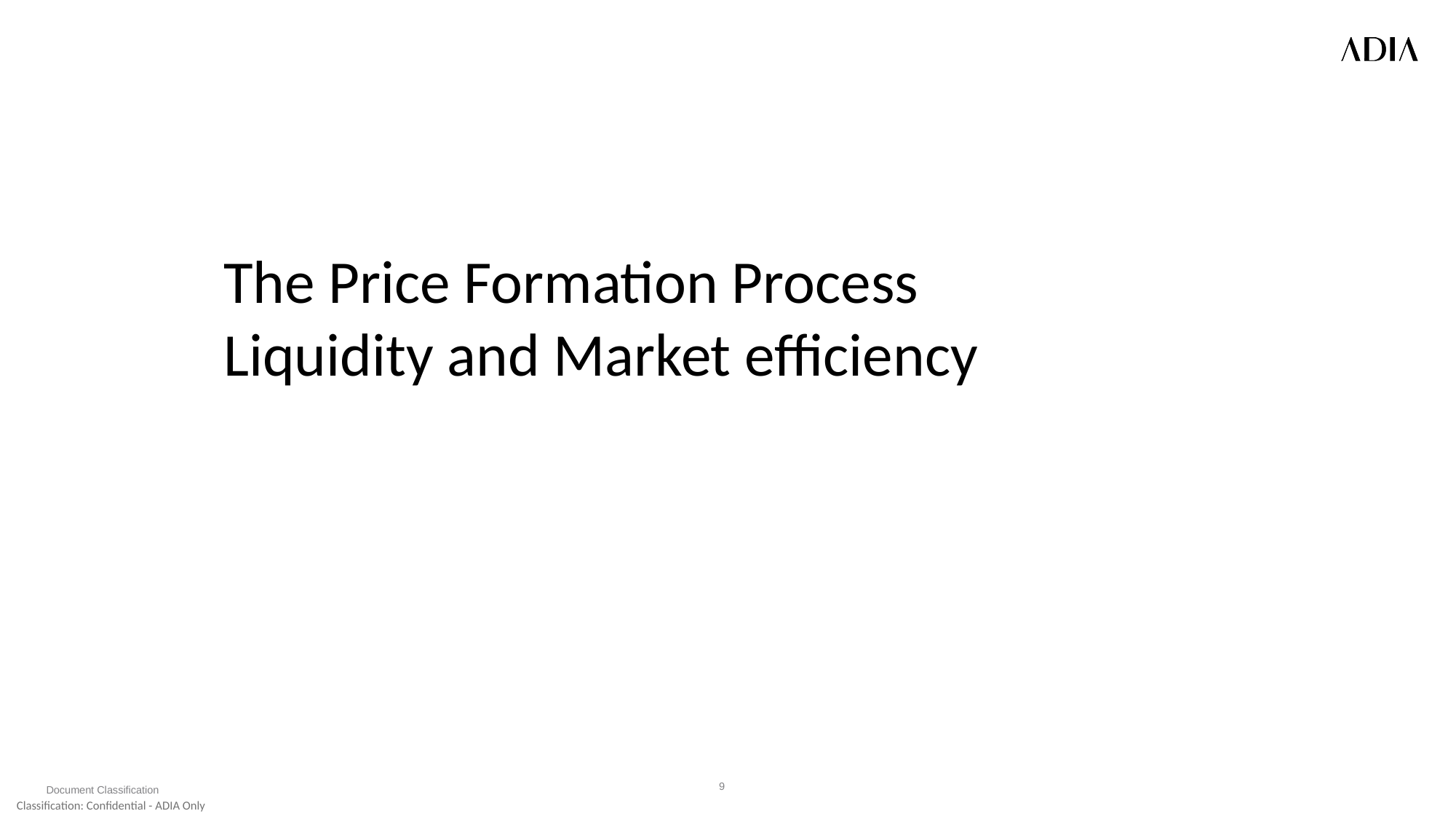

The Price Formation Process
Liquidity and Market efficiency
9
Document Classification